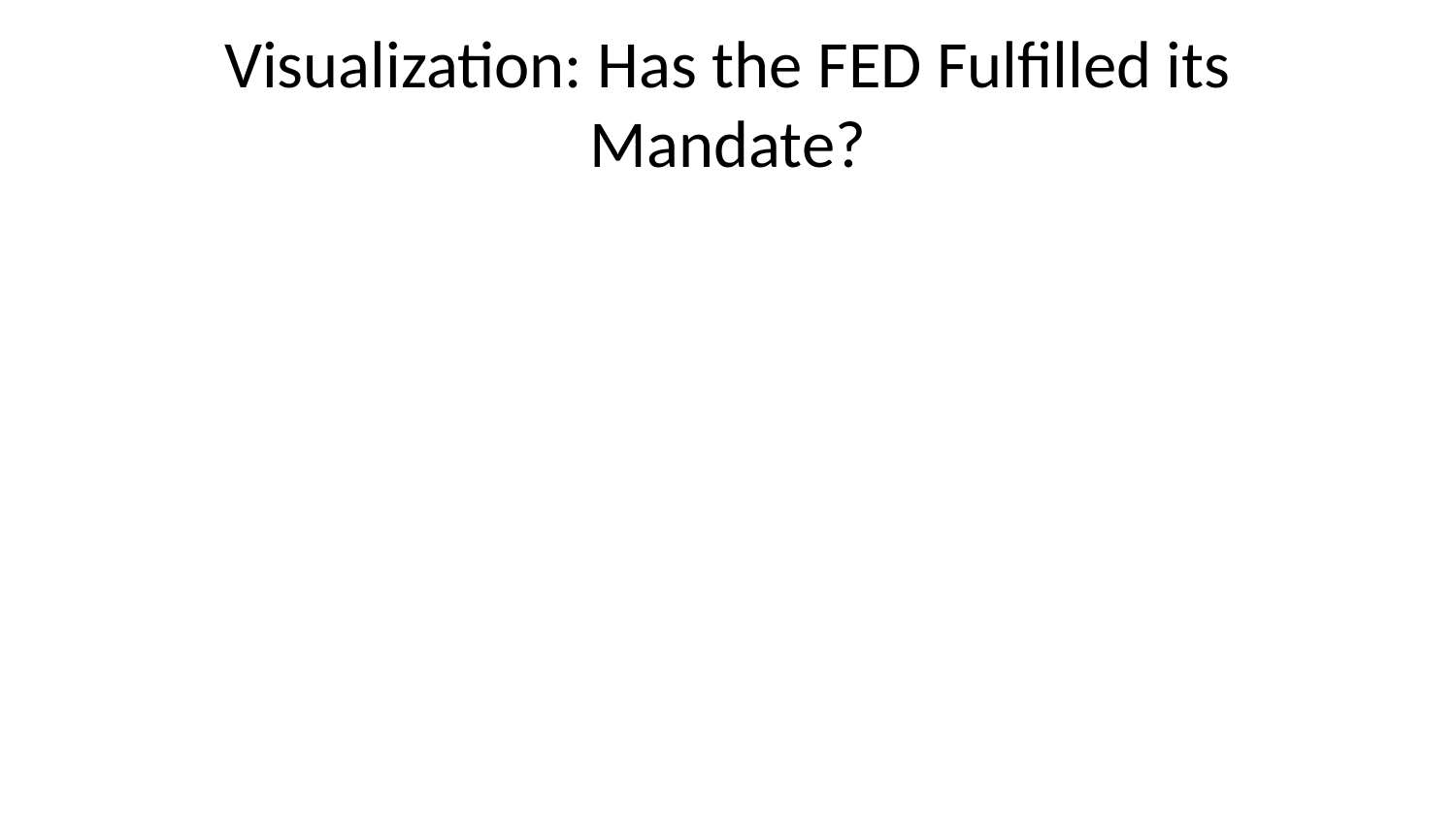

# Visualization: Has the FED Fulfilled its Mandate?